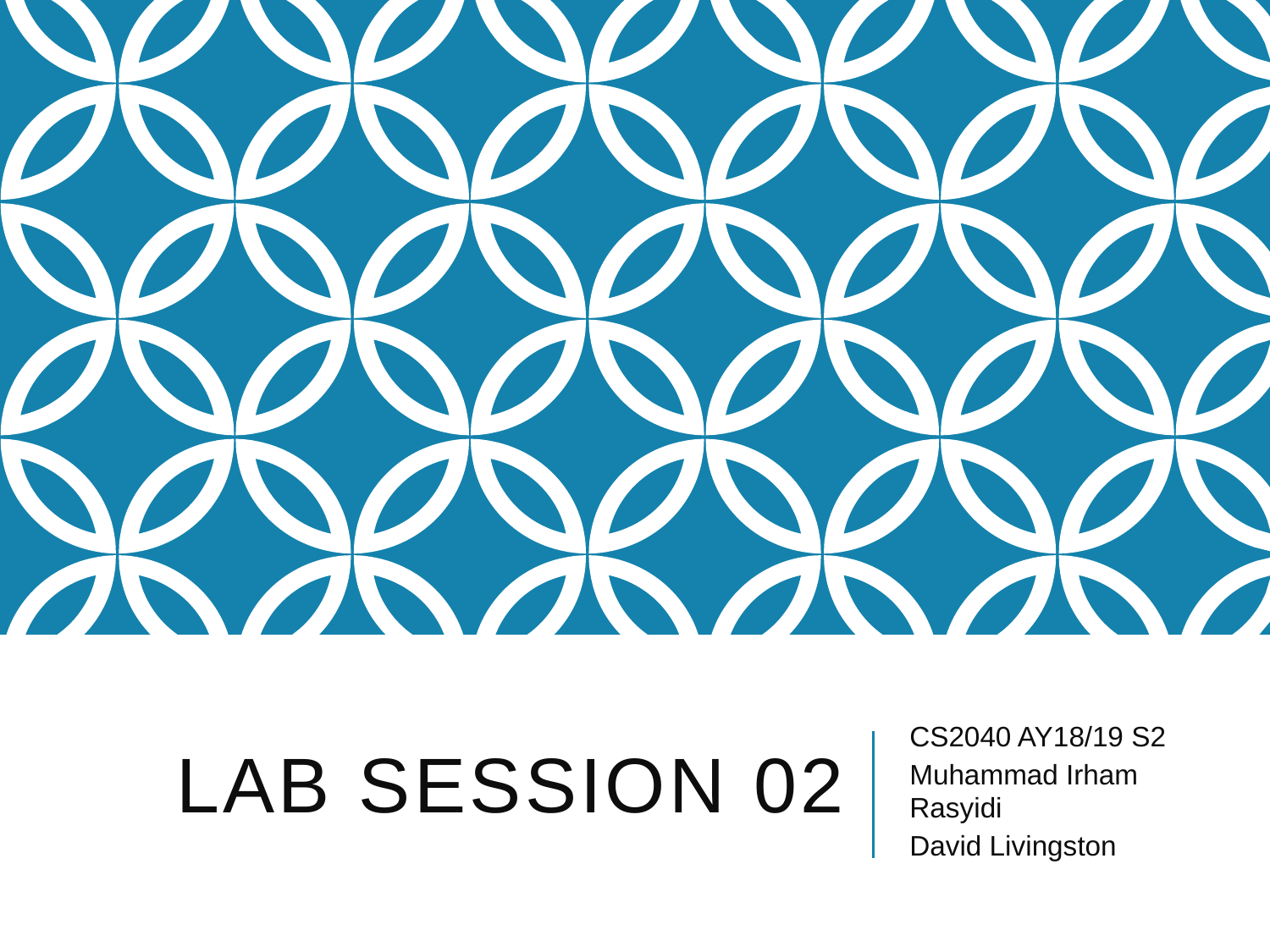

# Lab Session 02
CS2040 AY18/19 S2
Muhammad Irham Rasyidi
David Livingston